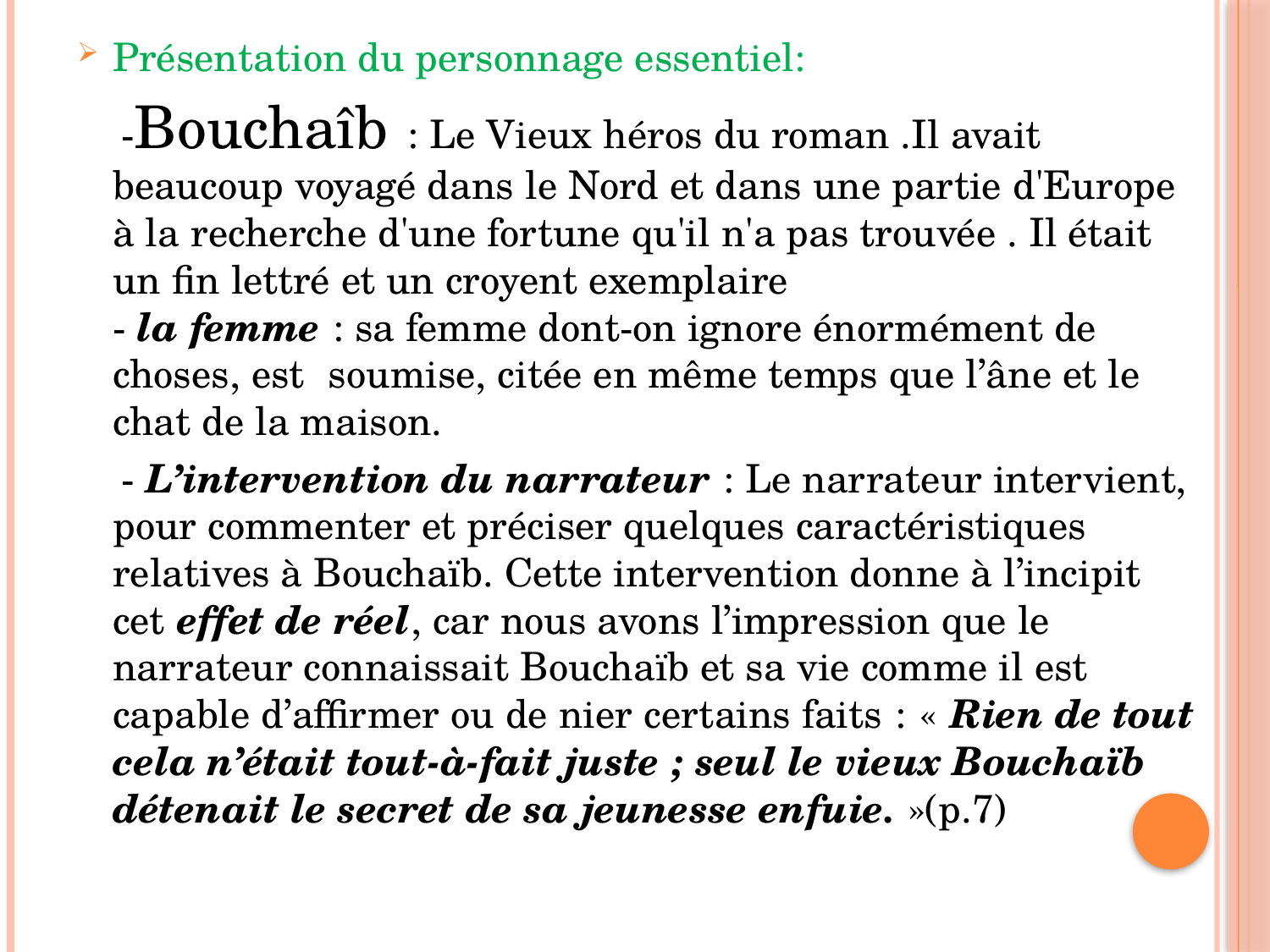

Présentation du personnage essentiel:
    -Bouchaîb : Le Vieux héros du roman .Il avait beaucoup voyagé dans le Nord et dans une partie d'Europe à la recherche d'une fortune qu'il n'a pas trouvée . Il était un fin lettré et un croyent exemplaire
- la femme : sa femme dont-on ignore énormément de choses, est  soumise, citée en même temps que l’âne et le chat de la maison.
    - L’intervention du narrateur : Le narrateur intervient, pour commenter et préciser quelques caractéristiques relatives à Bouchaïb. Cette intervention donne à l’incipit cet effet de réel, car nous avons l’impression que le narrateur connaissait Bouchaïb et sa vie comme il est capable d’affirmer ou de nier certains faits : « Rien de tout cela n’était tout-à-fait juste ; seul le vieux Bouchaïb détenait le secret de sa jeunesse enfuie. »(p.7)